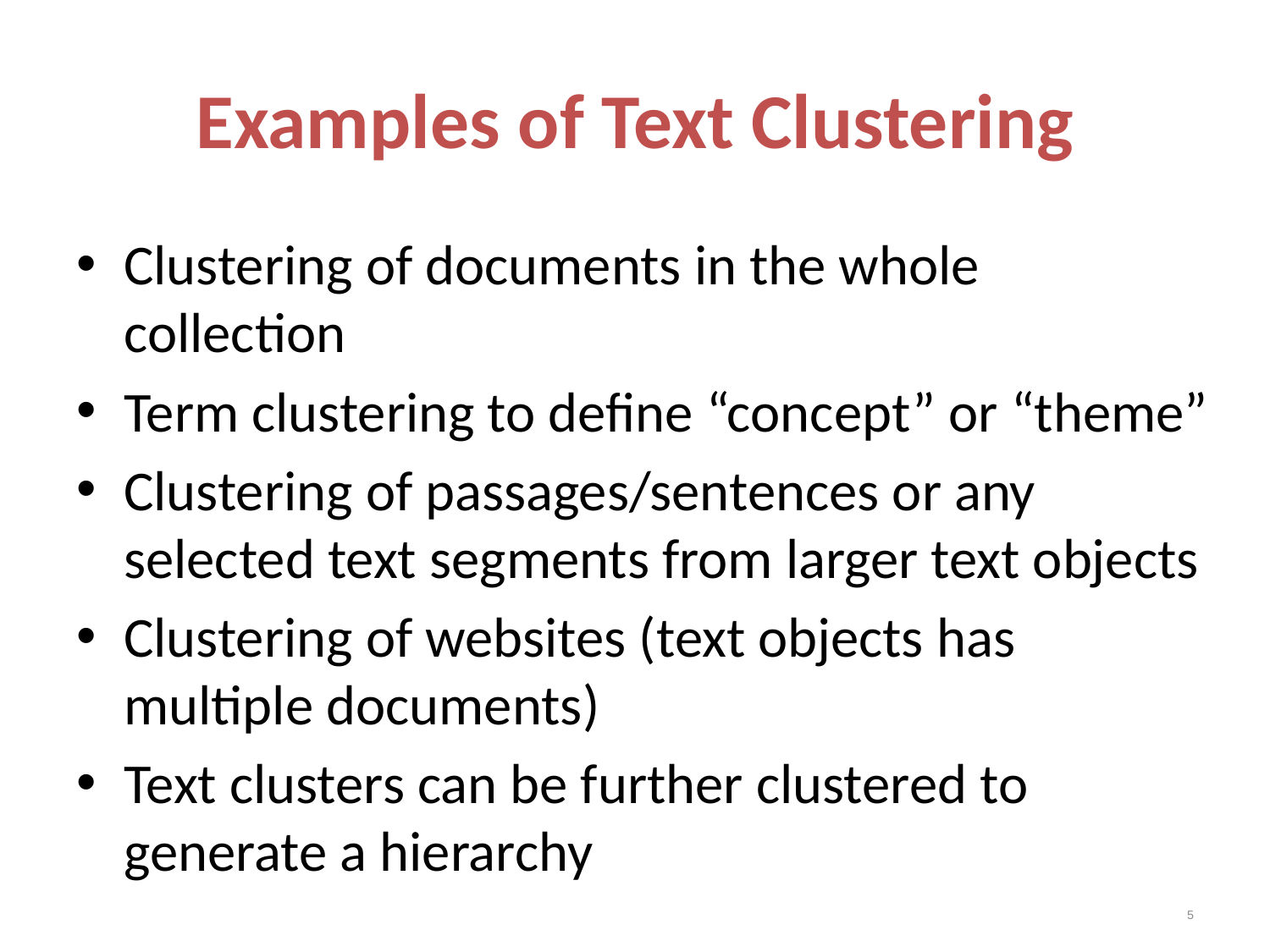

# Examples of Text Clustering
Clustering of documents in the whole collection
Term clustering to define “concept” or “theme”
Clustering of passages/sentences or any selected text segments from larger text objects
Clustering of websites (text objects has multiple documents)
Text clusters can be further clustered to generate a hierarchy
5